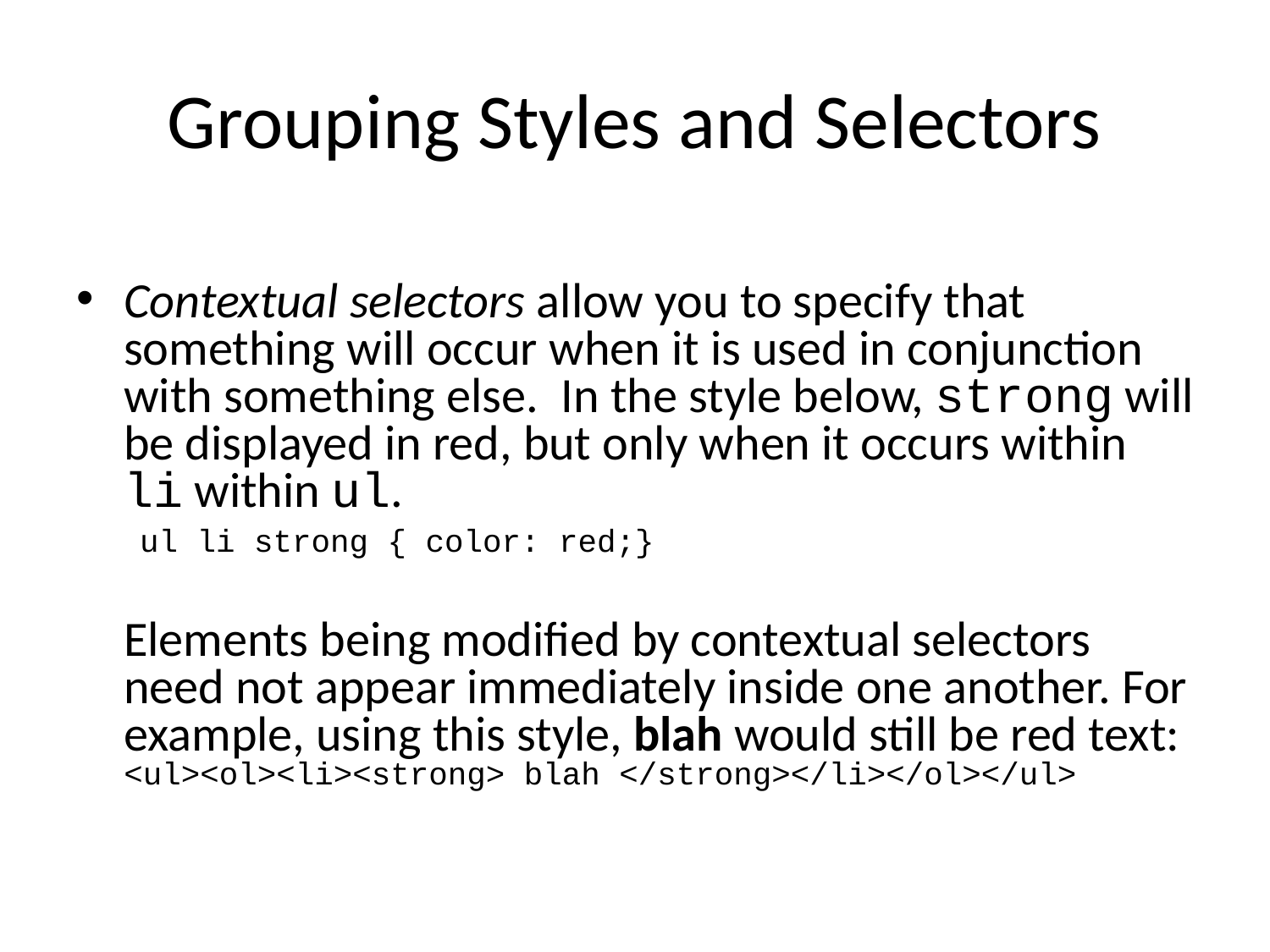

# Grouping Styles and Selectors

Contextual selectors allow you to specify that something will occur when it is used in conjunction with something else.  In the style below, strong will be displayed in red, but only when it occurs within li within ul.
ul li strong { color: red;}
Elements being modified by contextual selectors need not appear immediately inside one another. For example, using this style, blah would still be red text: <ul><ol><li><strong> blah </strong></li></ol></ul>